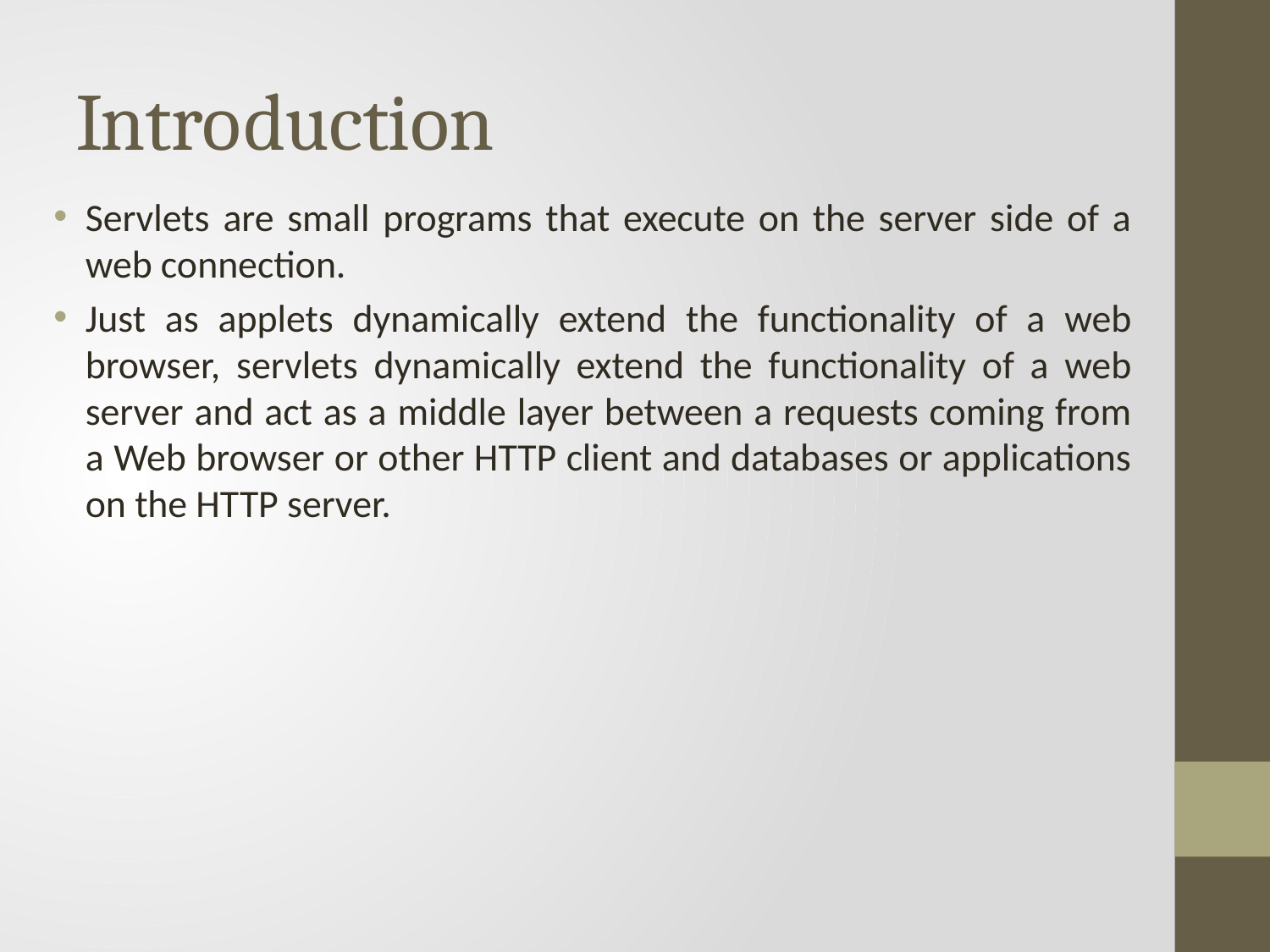

# Introduction
Servlets are small programs that execute on the server side of a web connection.
Just as applets dynamically extend the functionality of a web browser, servlets dynamically extend the functionality of a web server and act as a middle layer between a requests coming from a Web browser or other HTTP client and databases or applications on the HTTP server.